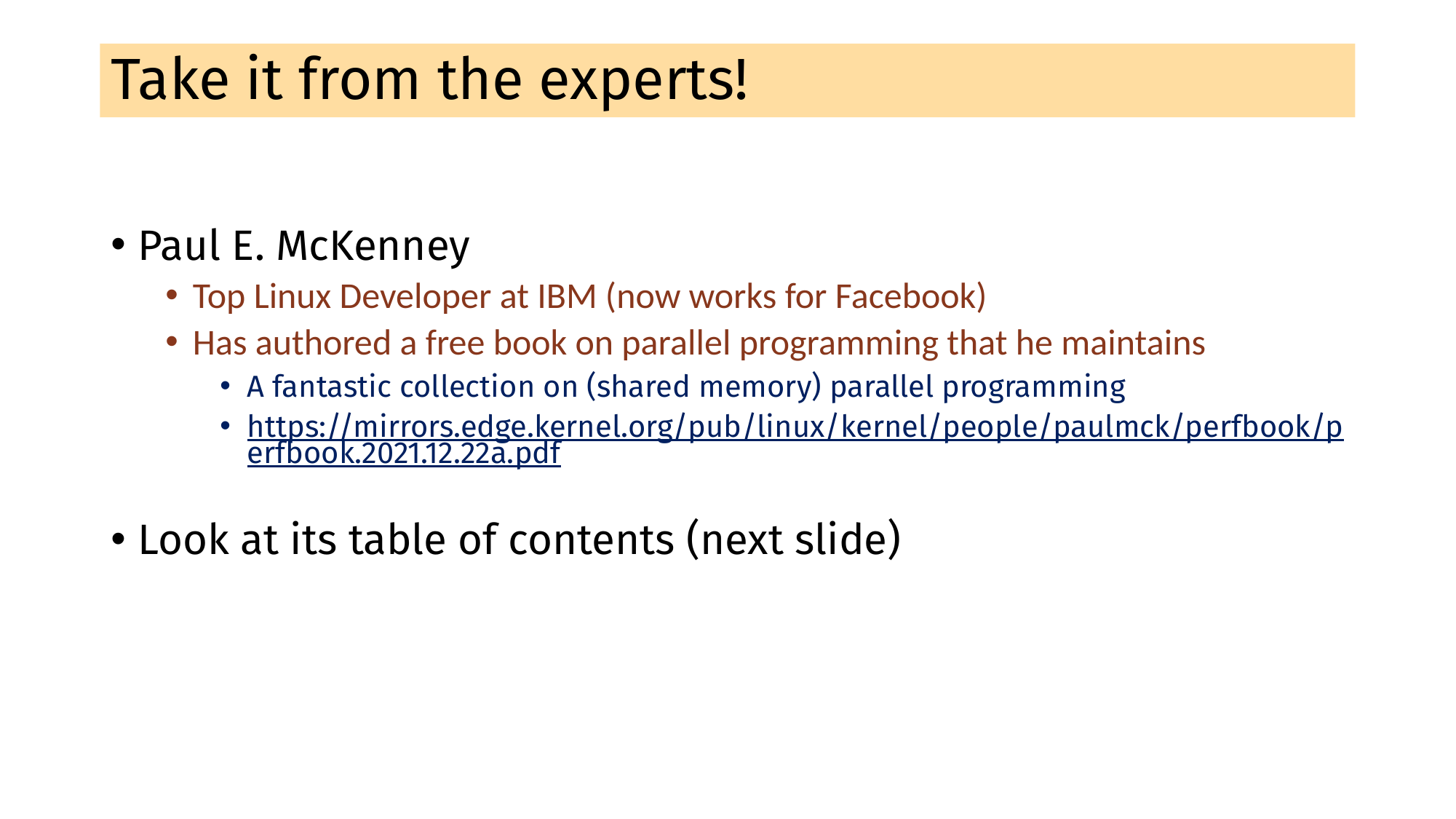

# Take it from the experts!
Paul E. McKenney
Top Linux Developer at IBM (now works for Facebook)
Has authored a free book on parallel programming that he maintains
A fantastic collection on (shared memory) parallel programming
https://mirrors.edge.kernel.org/pub/linux/kernel/people/paulmck/perfbook/perfbook.2021.12.22a.pdf
Look at its table of contents (next slide)